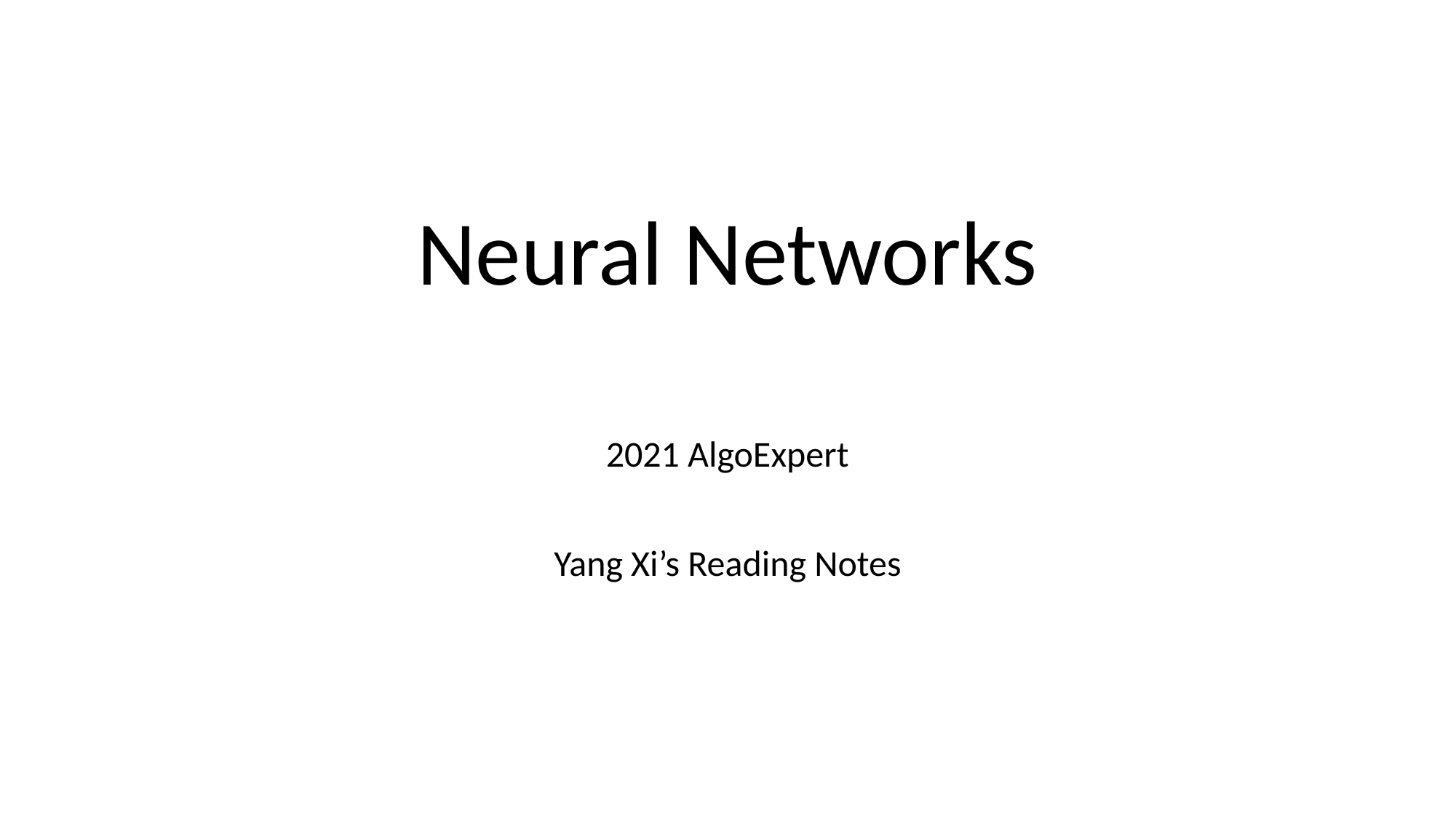

# Neural Networks
2021 AlgoExpert

Yang Xi’s Reading Notes